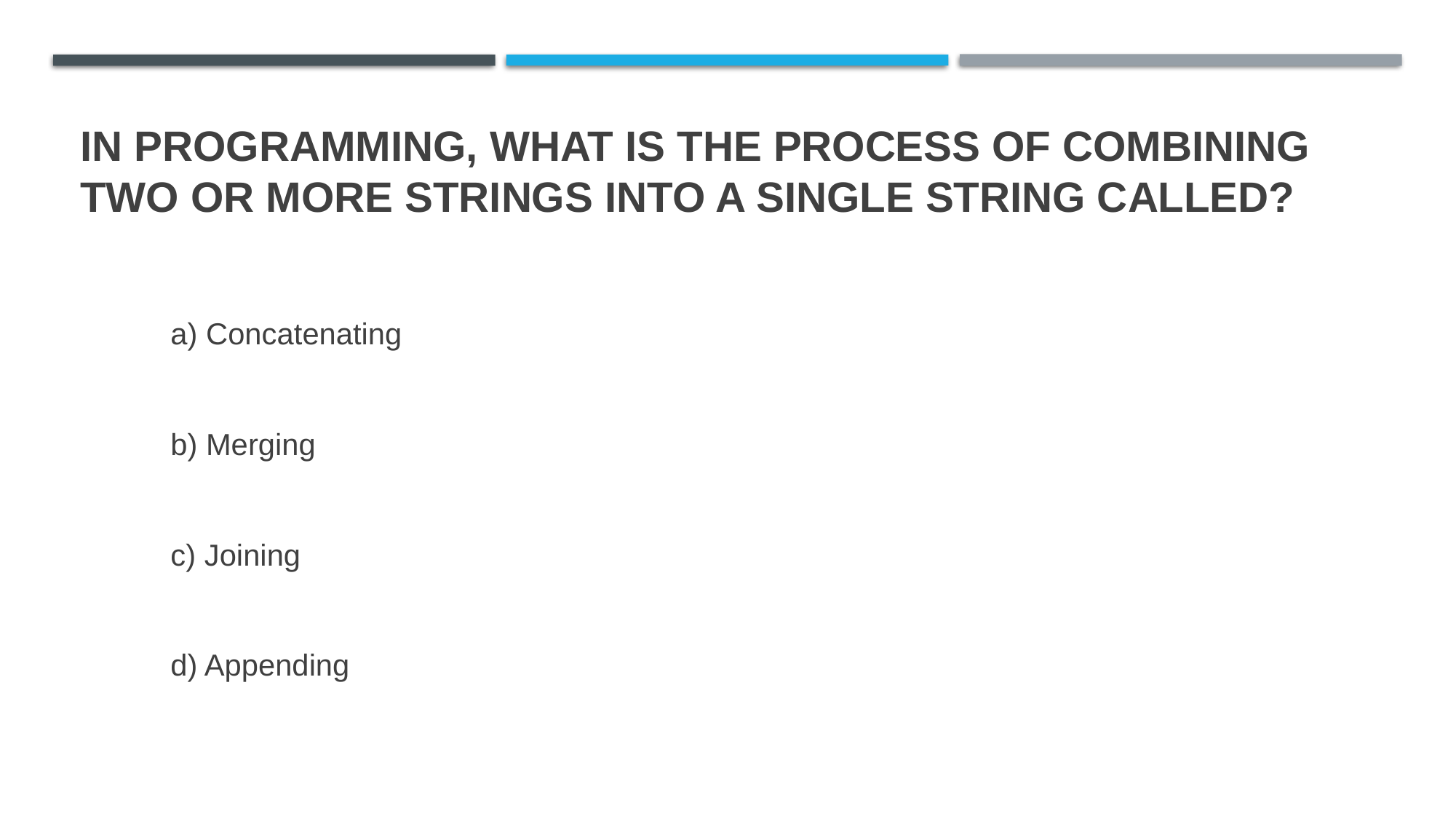

# In programming, what is the process of combining two or more strings into a single string called?
a) Concatenating

b) Merging

c) Joining

d) Appending